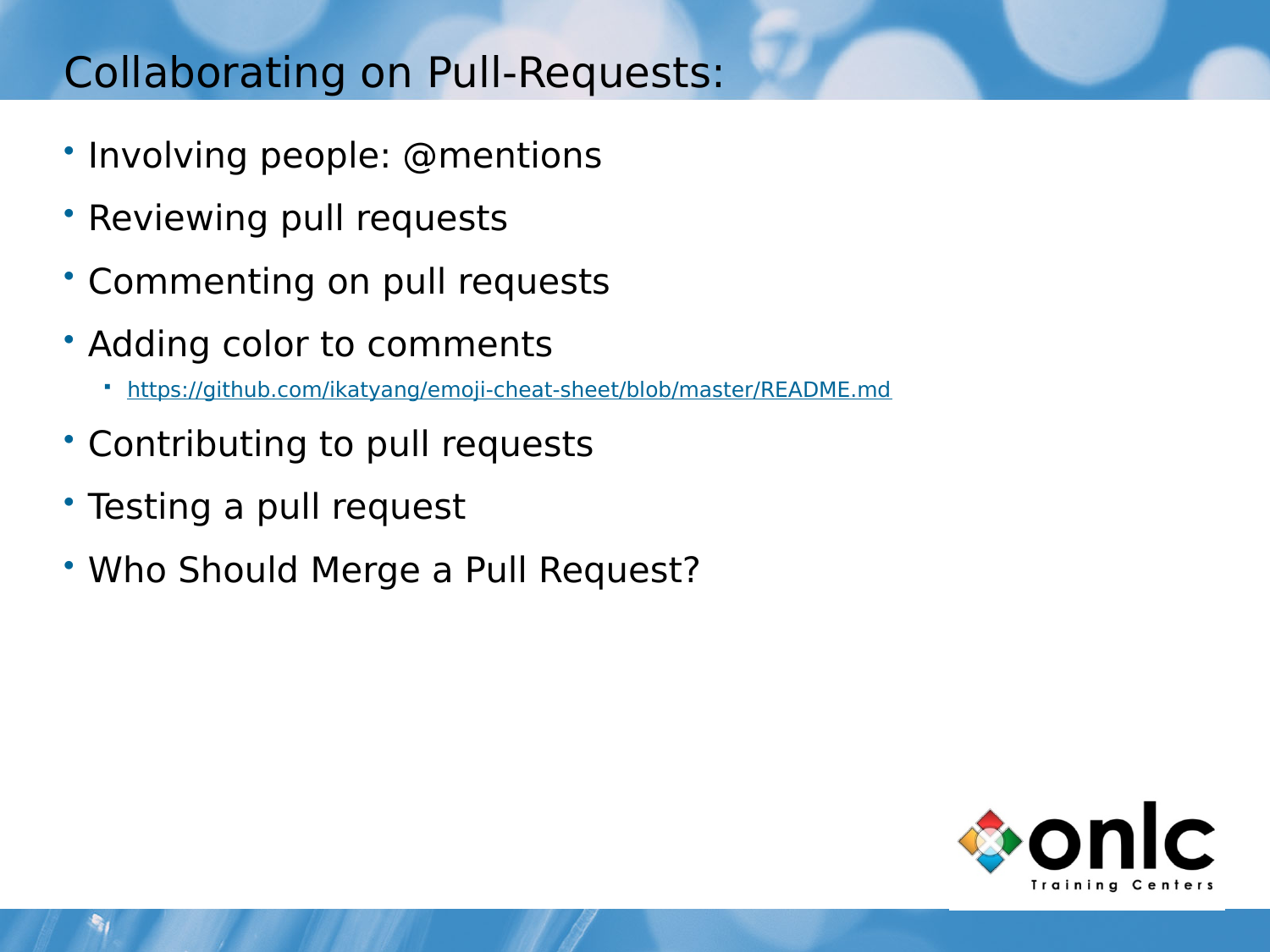

# Collaborating on Pull-Requests:
Involving people: @mentions
Reviewing pull requests
Commenting on pull requests
Adding color to comments
https://github.com/ikatyang/emoji-cheat-sheet/blob/master/README.md
Contributing to pull requests
Testing a pull request
Who Should Merge a Pull Request?